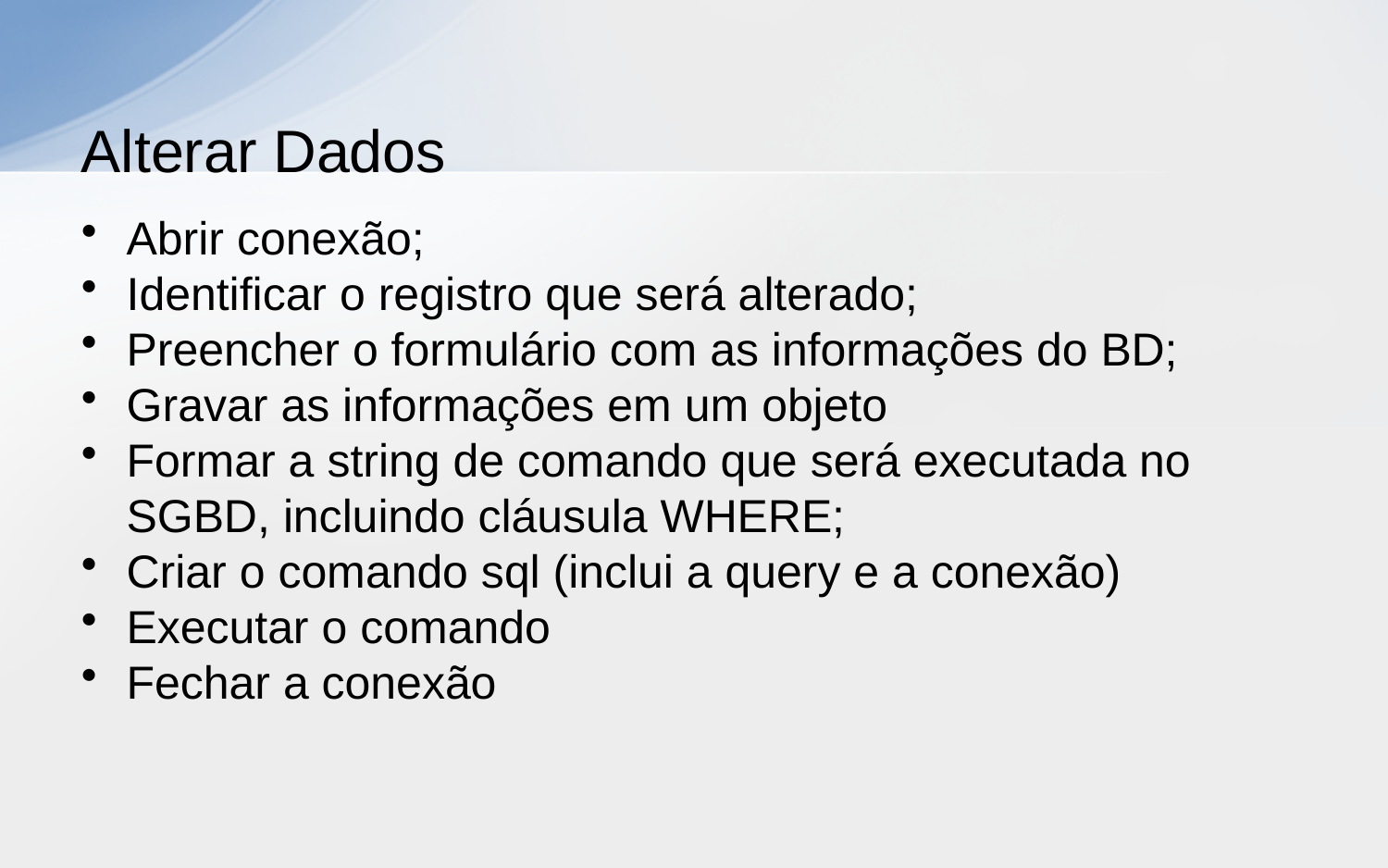

# Alterar Dados
Abrir conexão;
Identificar o registro que será alterado;
Preencher o formulário com as informações do BD;
Gravar as informações em um objeto
Formar a string de comando que será executada no SGBD, incluindo cláusula WHERE;
Criar o comando sql (inclui a query e a conexão)
Executar o comando
Fechar a conexão